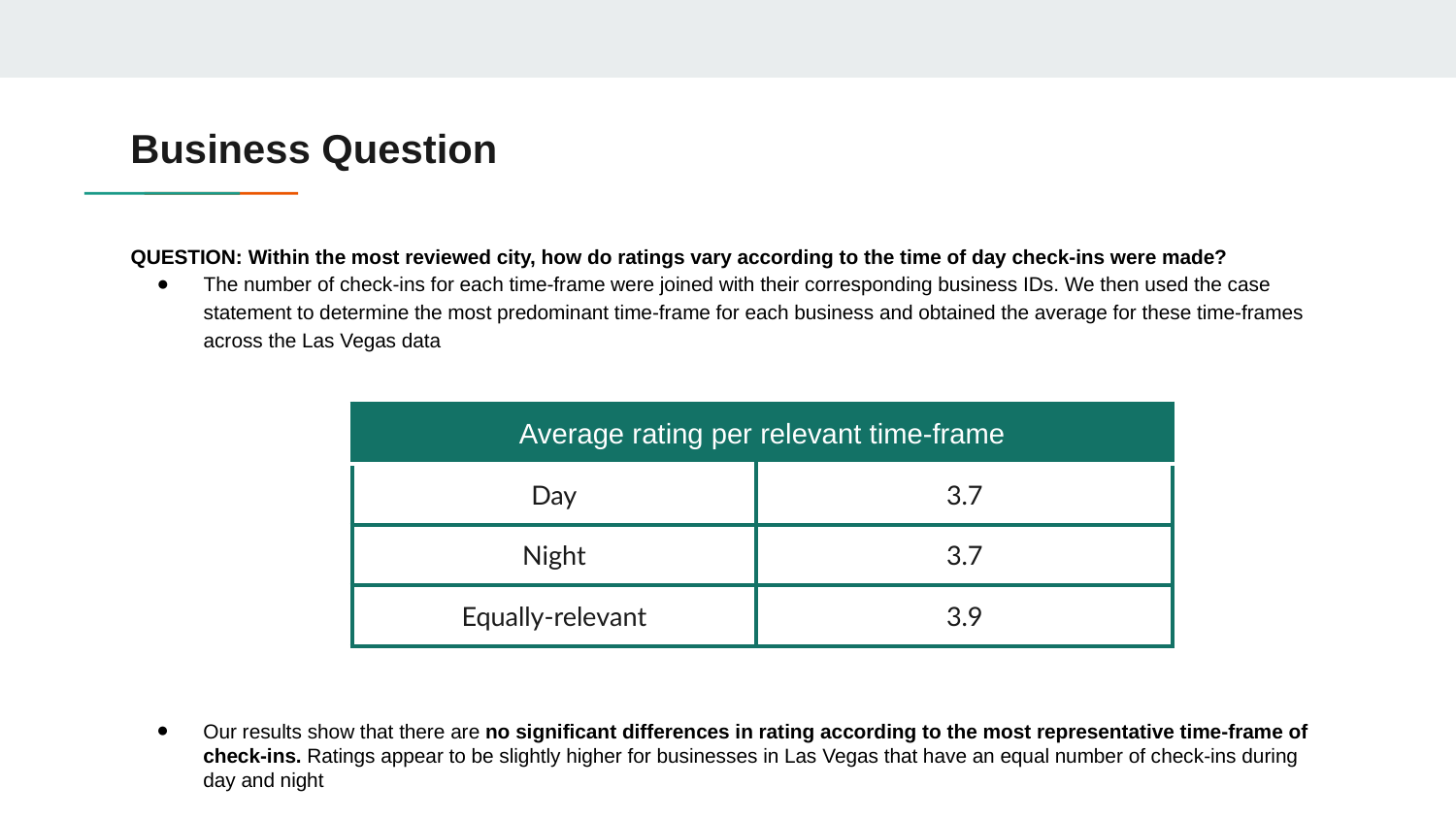

# Business Question
QUESTION: Within the most reviewed city, how do ratings vary according to the time of day check-ins were made?
The number of check-ins for each time-frame were joined with their corresponding business IDs. We then used the case statement to determine the most predominant time-frame for each business and obtained the average for these time-frames across the Las Vegas data

| Average rating per relevant time-frame |  |
| --- | --- |
| Day | 3.7 |
| Night | 3.7 |
| Equally-relevant | 3.9 |
Our results show that there are no significant differences in rating according to the most representative time-frame of check-ins. Ratings appear to be slightly higher for businesses in Las Vegas that have an equal number of check-ins during day and night